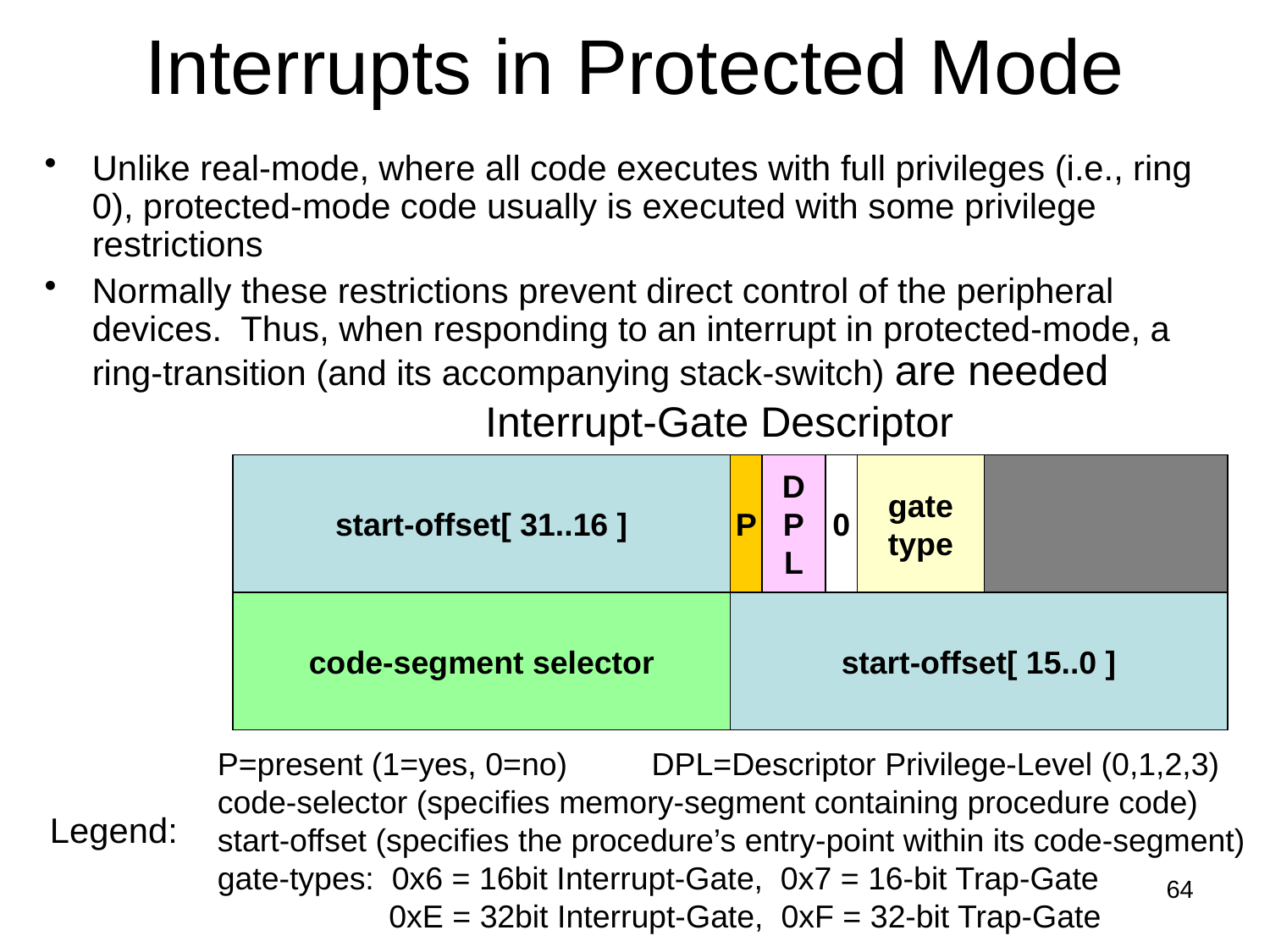

# Interrupts in Protected Mode
Unlike real-mode, where all code executes with full privileges (i.e., ring 0), protected-mode code usually is executed with some privilege restrictions
Normally these restrictions prevent direct control of the peripheral devices.  Thus, when responding to an interrupt in protected-mode, a ring-transition (and its accompanying stack-switch) are needed
Interrupt-Gate Descriptor
start-offset[ 31..16 ]
P
D
P
L
0
gate
type

code-segment selector
start-offset[ 15..0 ]
P=present (1=yes, 0=no)	      DPL=Descriptor Privilege-Level (0,1,2,3)
code-selector (specifies memory-segment containing procedure code)
start-offset (specifies the procedure’s entry-point within its code-segment)
gate-types:  0x6 = 16bit Interrupt-Gate,  0x7 = 16-bit Trap-Gate
	     0xE = 32bit Interrupt-Gate,  0xF = 32-bit Trap-Gate
Legend:
64